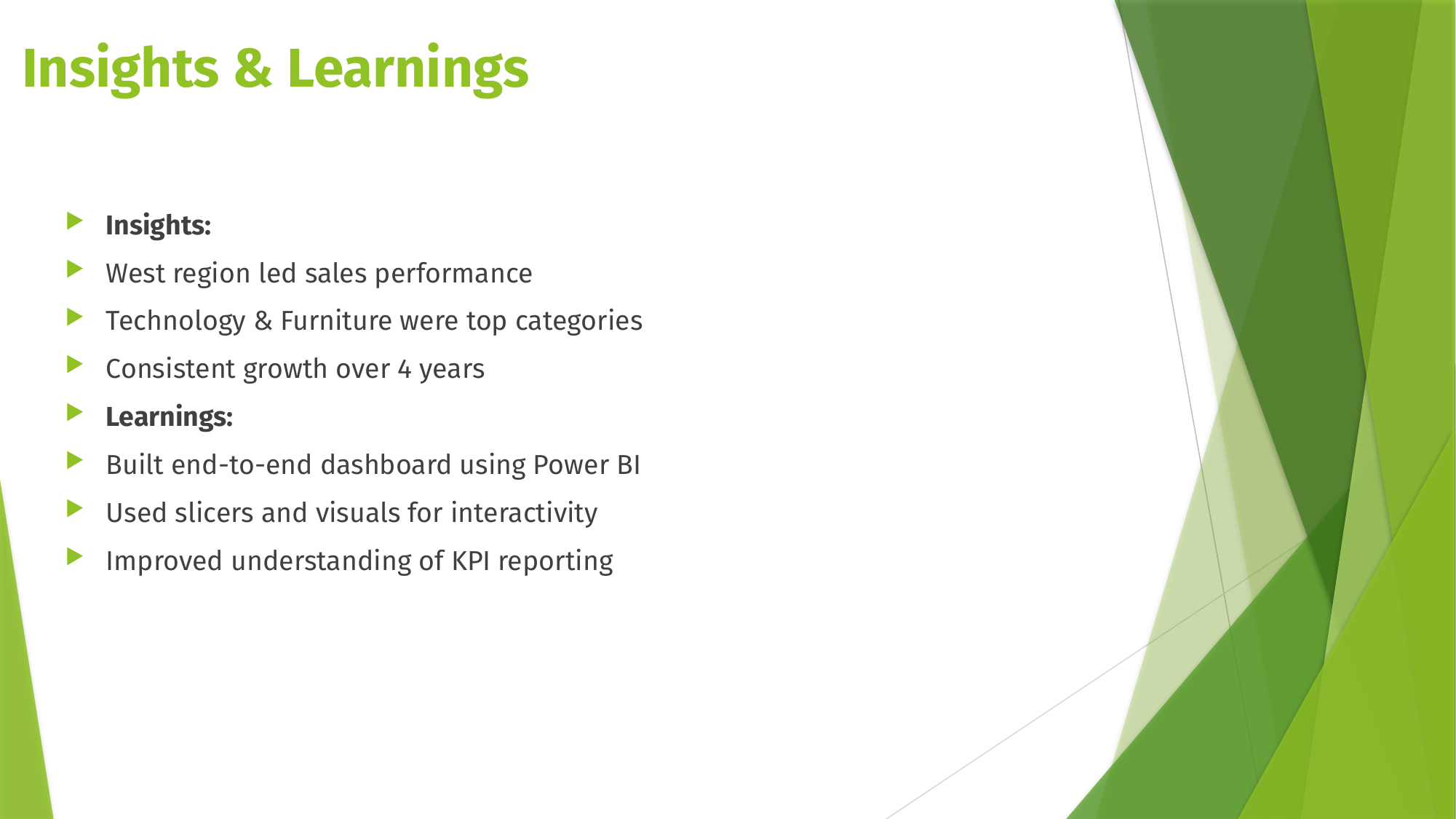

# Insights & Learnings
Insights:
West region led sales performance
Technology & Furniture were top categories
Consistent growth over 4 years
Learnings:
Built end-to-end dashboard using Power BI
Used slicers and visuals for interactivity
Improved understanding of KPI reporting